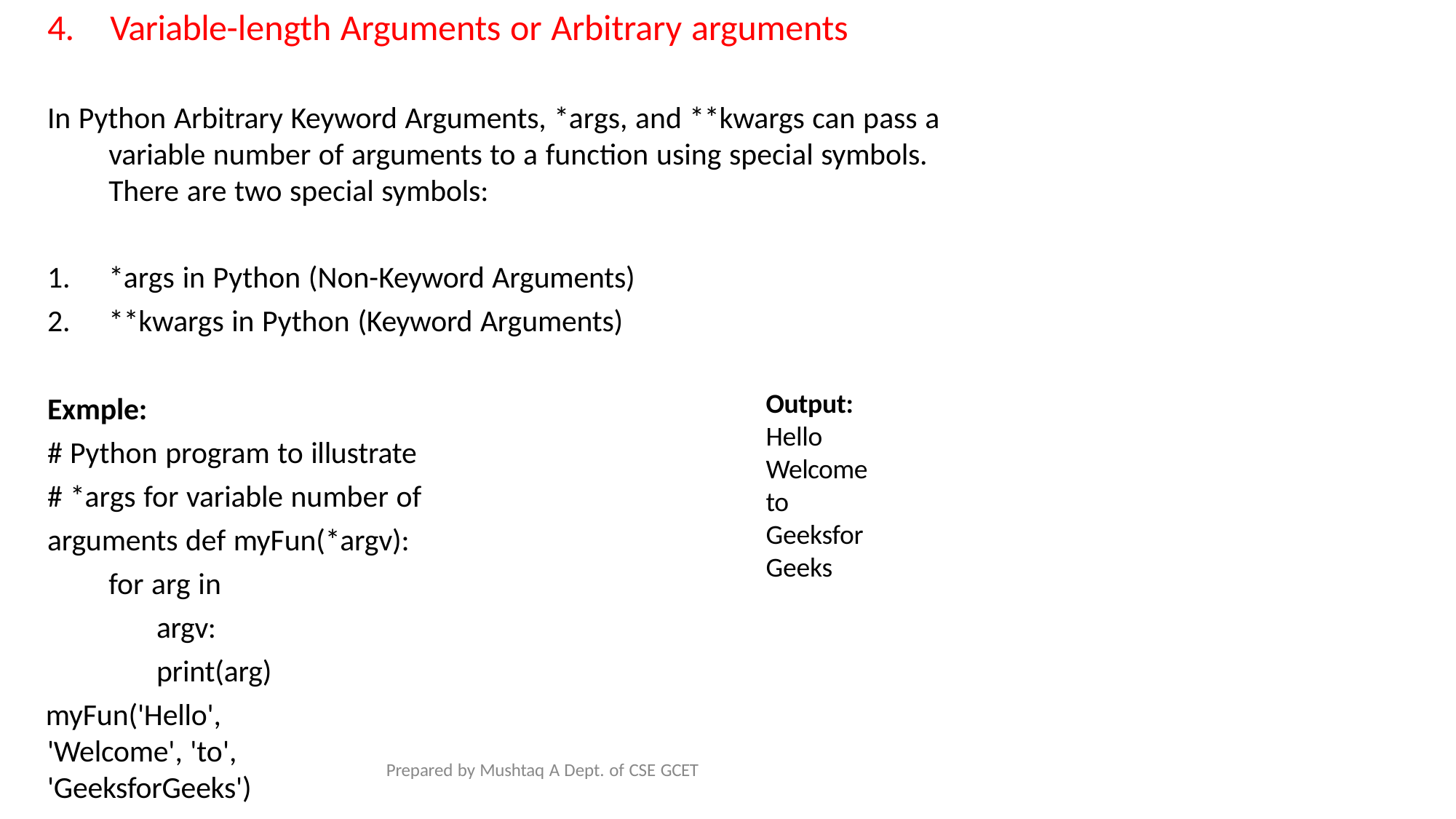

# 4.	Variable-length Arguments or Arbitrary arguments
In Python Arbitrary Keyword Arguments, *args, and **kwargs can pass a variable number of arguments to a function using special symbols. There are two special symbols:

*args in Python (Non-Keyword Arguments)
**kwargs in Python (Keyword Arguments)
Exmple:
# Python program to illustrate
# *args for variable number of arguments def myFun(*argv):
for arg in argv: print(arg)
myFun('Hello', 'Welcome', 'to', 'GeeksforGeeks')
Output: Hello Welcome to
GeeksforGeeks
Prepared by Mushtaq A Dept. of CSE GCET